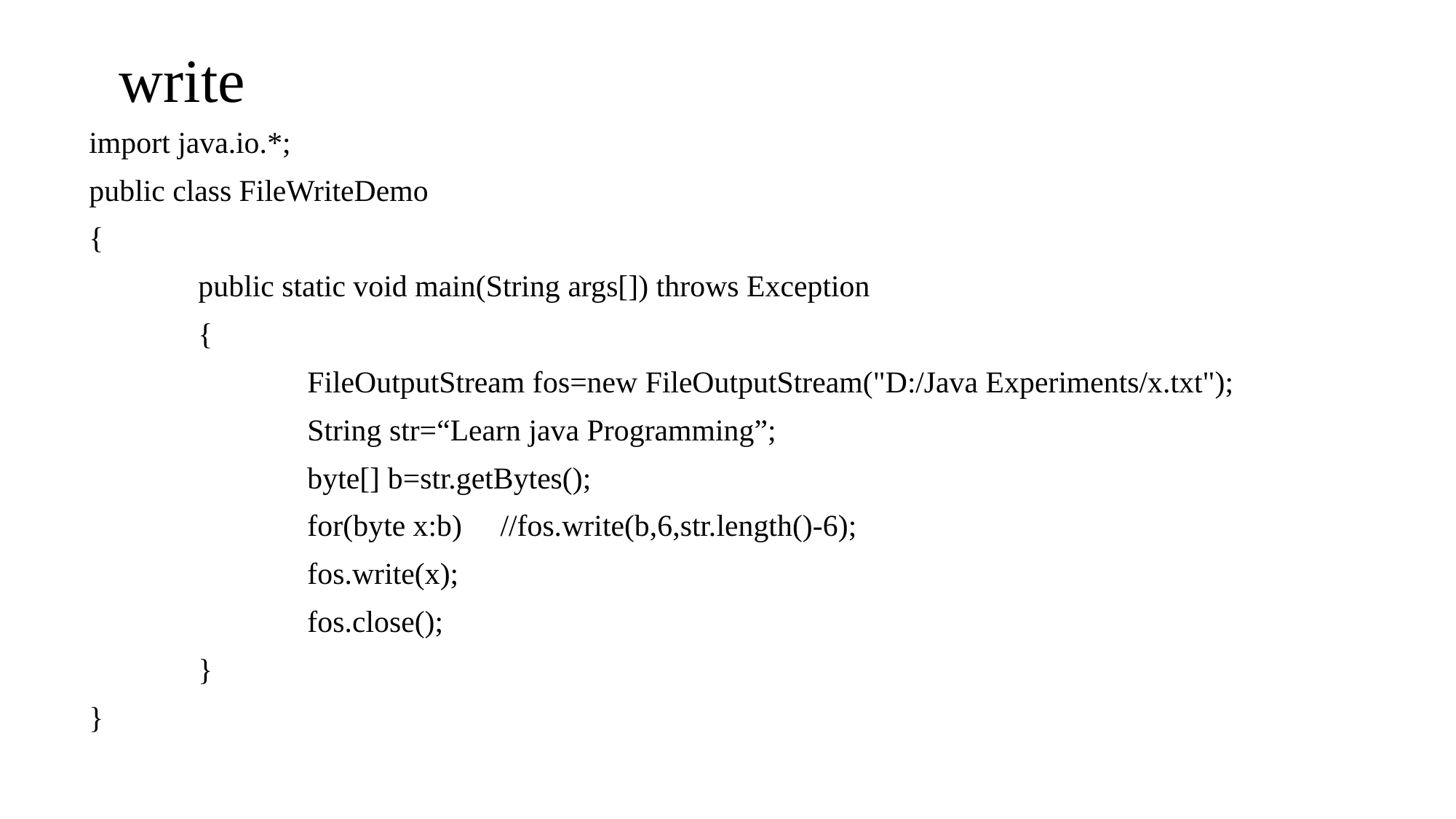

# write
import java.io.*;
public class FileWriteDemo
{
	public static void main(String args[]) throws Exception
	{
		FileOutputStream fos=new FileOutputStream("D:/Java Experiments/x.txt");
		String str=“Learn java Programming”;
		byte[] b=str.getBytes();
		for(byte x:b)     //fos.write(b,6,str.length()-6);
		fos.write(x);
		fos.close();
	}
}